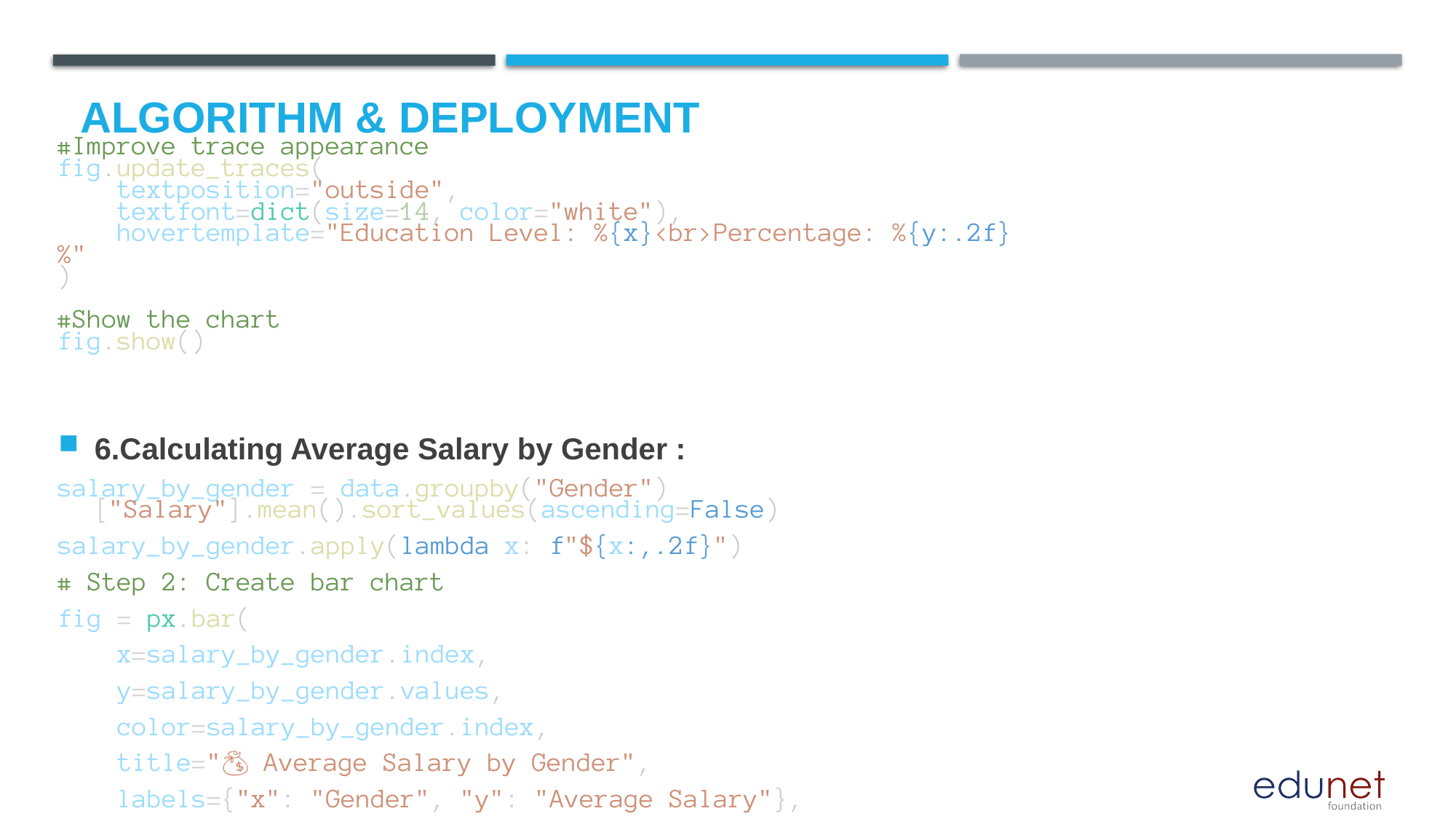

# Algorithm & Deployment
#Improve trace appearance
fig.update_traces(
    textposition="outside",
    textfont=dict(size=14, color="white"),
    hovertemplate="Education Level: %{x}<br>Percentage: %{y:.2f}%"
)
#Show the chart
fig.show()
6.Calculating Average Salary by Gender :
salary_by_gender = data.groupby("Gender")["Salary"].mean().sort_values(ascending=False)
salary_by_gender.apply(lambda x: f"${x:,.2f}")
# Step 2: Create bar chart
fig = px.bar(
    x=salary_by_gender.index,
    y=salary_by_gender.values,
    color=salary_by_gender.index,
    title="💰 Average Salary by Gender",
    labels={"x": "Gender", "y": "Average Salary"},
    color_discrete_sequence=["#45FFCA", "#FF9B9B"],